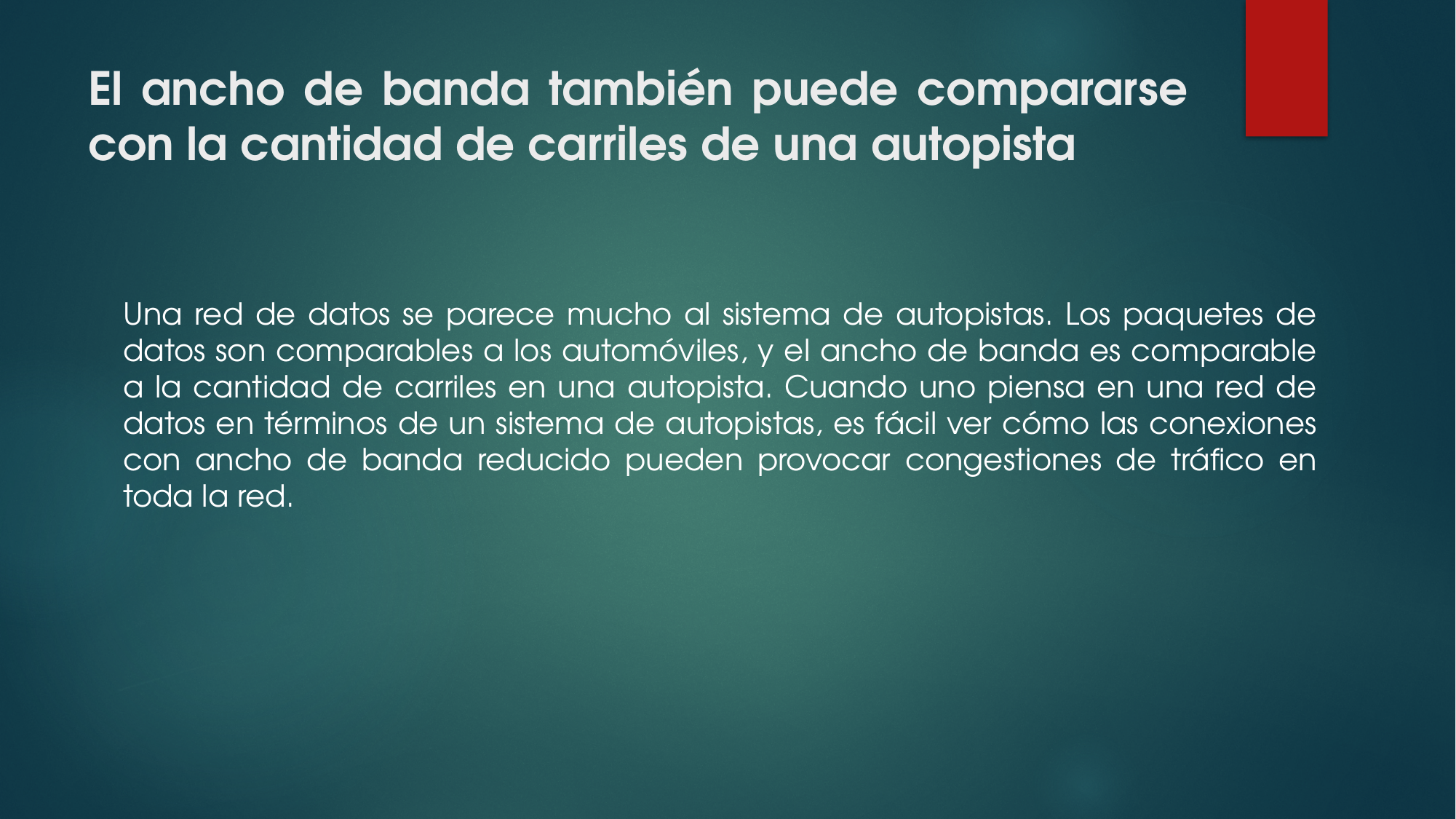

# El ancho de banda también puede compararse con la cantidad de carriles de una autopista

Una red de datos se parece mucho al sistema de autopistas. Los paquetes de datos son comparables a los automóviles, y el ancho de banda es comparable a la cantidad de carriles en una autopista. Cuando uno piensa en una red de datos en términos de un sistema de autopistas, es fácil ver cómo las conexiones con ancho de banda reducido pueden provocar congestiones de tráfico en toda la red.